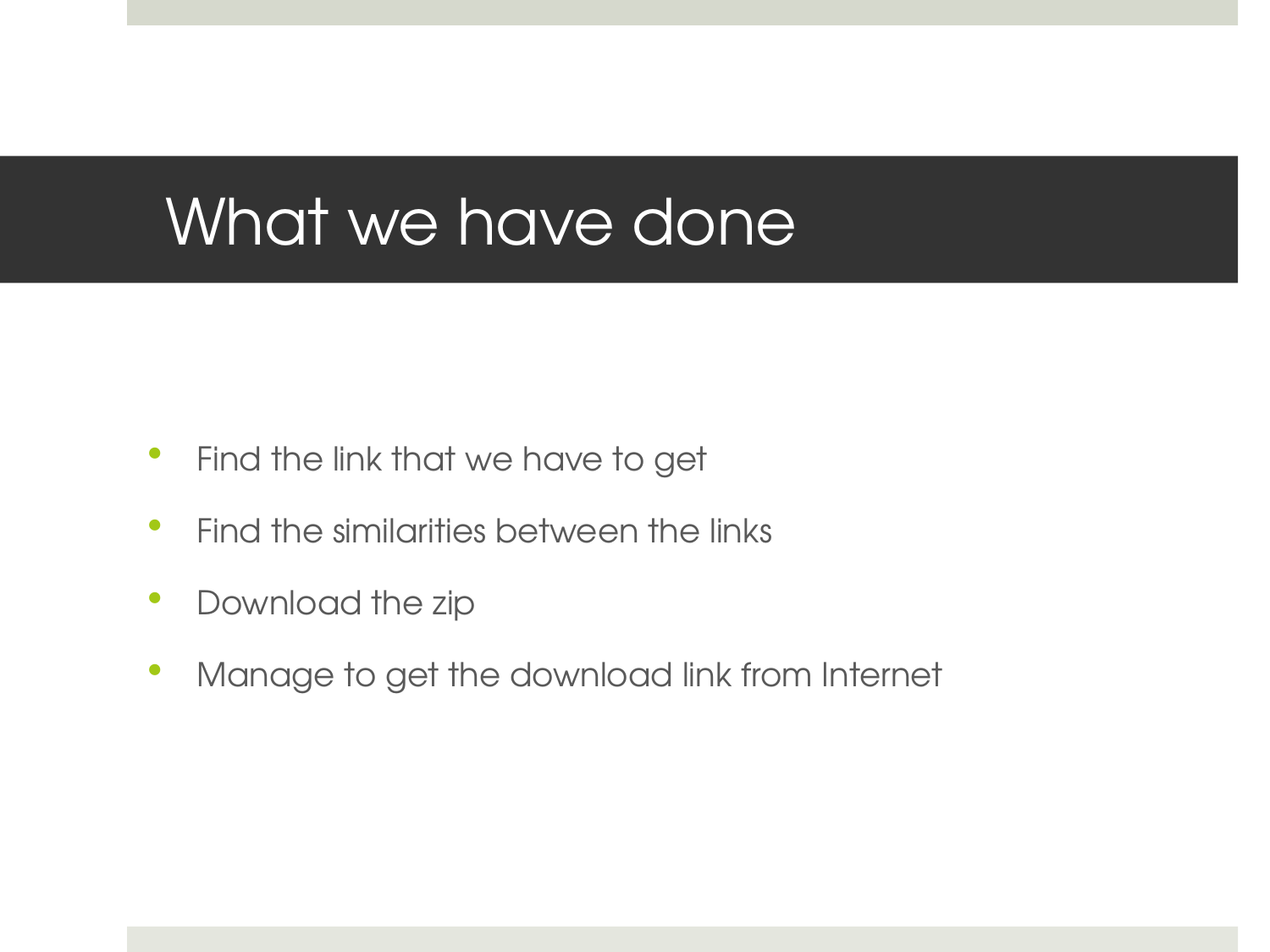

# What we have done
Find the link that we have to get
Find the similarities between the links
Download the zip
Manage to get the download link from Internet